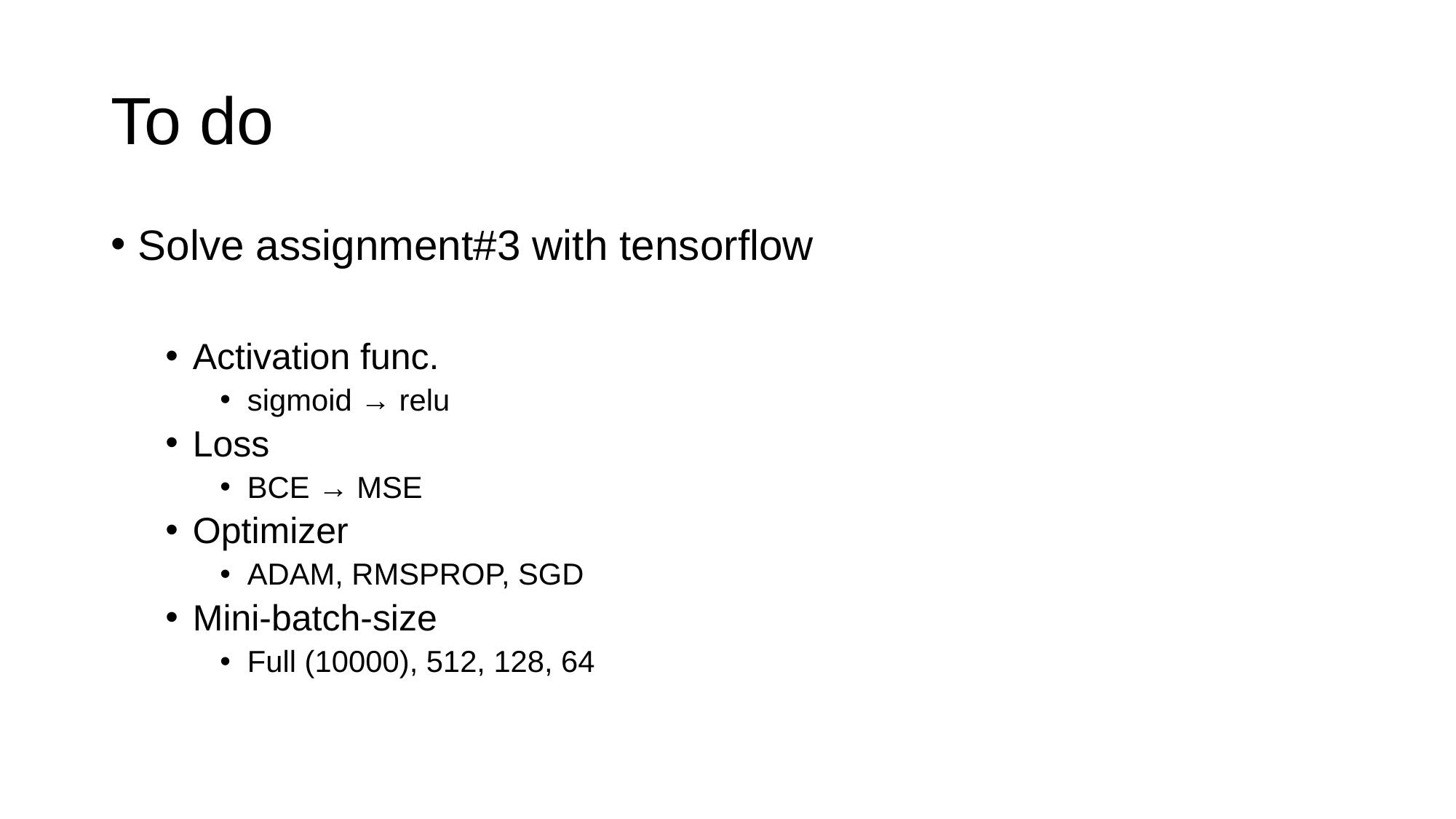

# To do
Solve assignment#3 with tensorflow

Activation func.
sigmoid → relu
Loss
BCE → MSE
Optimizer
ADAM, RMSPROP, SGD
Mini-batch-size
Full (10000), 512, 128, 64